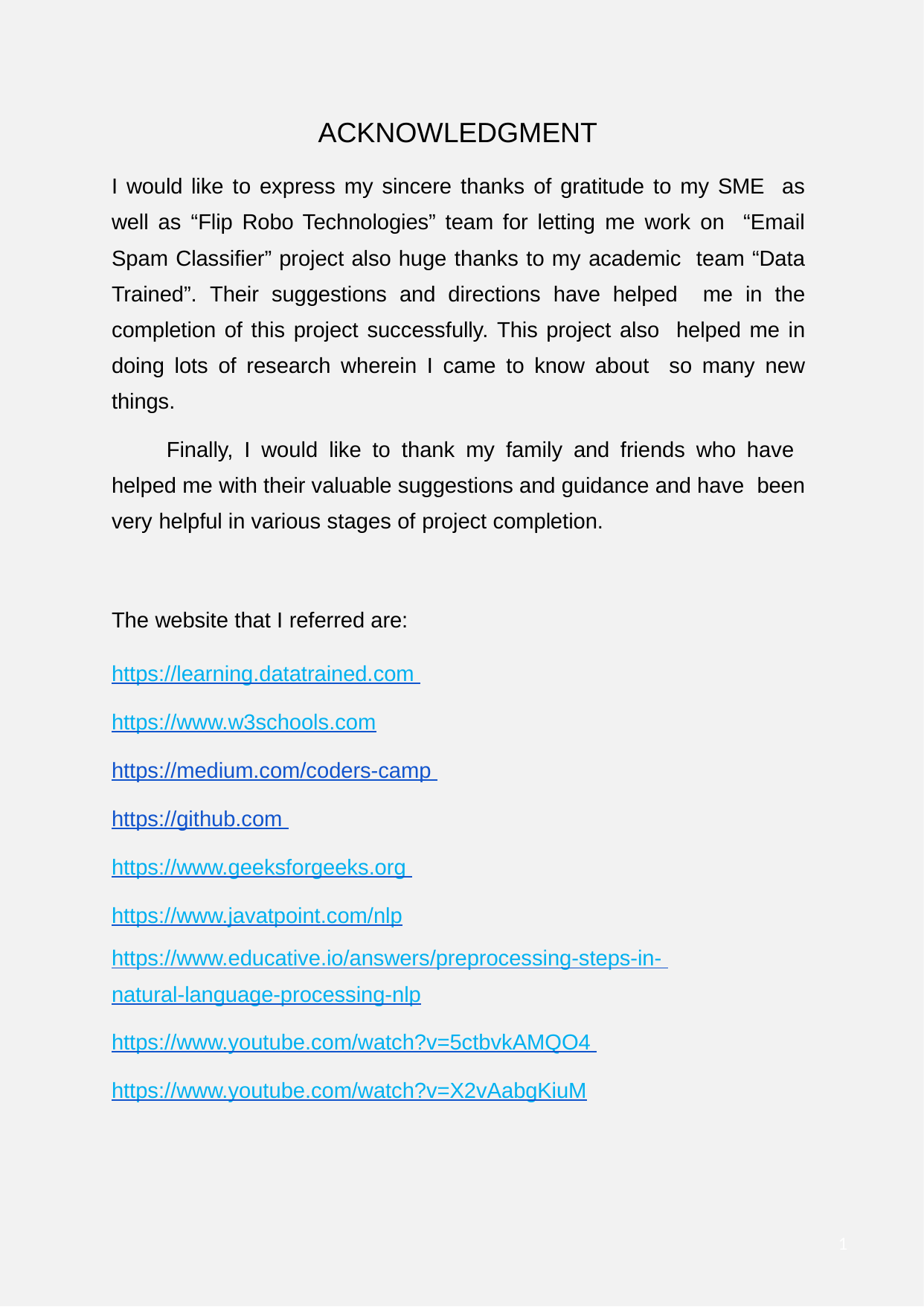

ACKNOWLEDGMENT
I would like to express my sincere thanks of gratitude to my SME  as well as “Flip Robo Technologies” team for letting me work on  “Email Spam Classifier” project also huge thanks to my academic  team “Data Trained”. Their suggestions and directions have helped  me in the completion of this project successfully. This project also  helped me in doing lots of research wherein I came to know about  so many new things.
Finally, I would like to thank my family and friends who have  helped me with their valuable suggestions and guidance and have  been very helpful in various stages of project completion.
The website that I referred are:
https://learning.datatrained.com  https://www.w3schools.com
https://medium.com/coders-camp  https://github.com  https://www.geeksforgeeks.org  https://www.javatpoint.com/nlp
https://www.educative.io/answers/preprocessing-steps-in-  natural-language-processing-nlp
https://www.youtube.com/watch?v=5ctbvkAMQO4  https://www.youtube.com/watch?v=X2vAabgKiuM
1